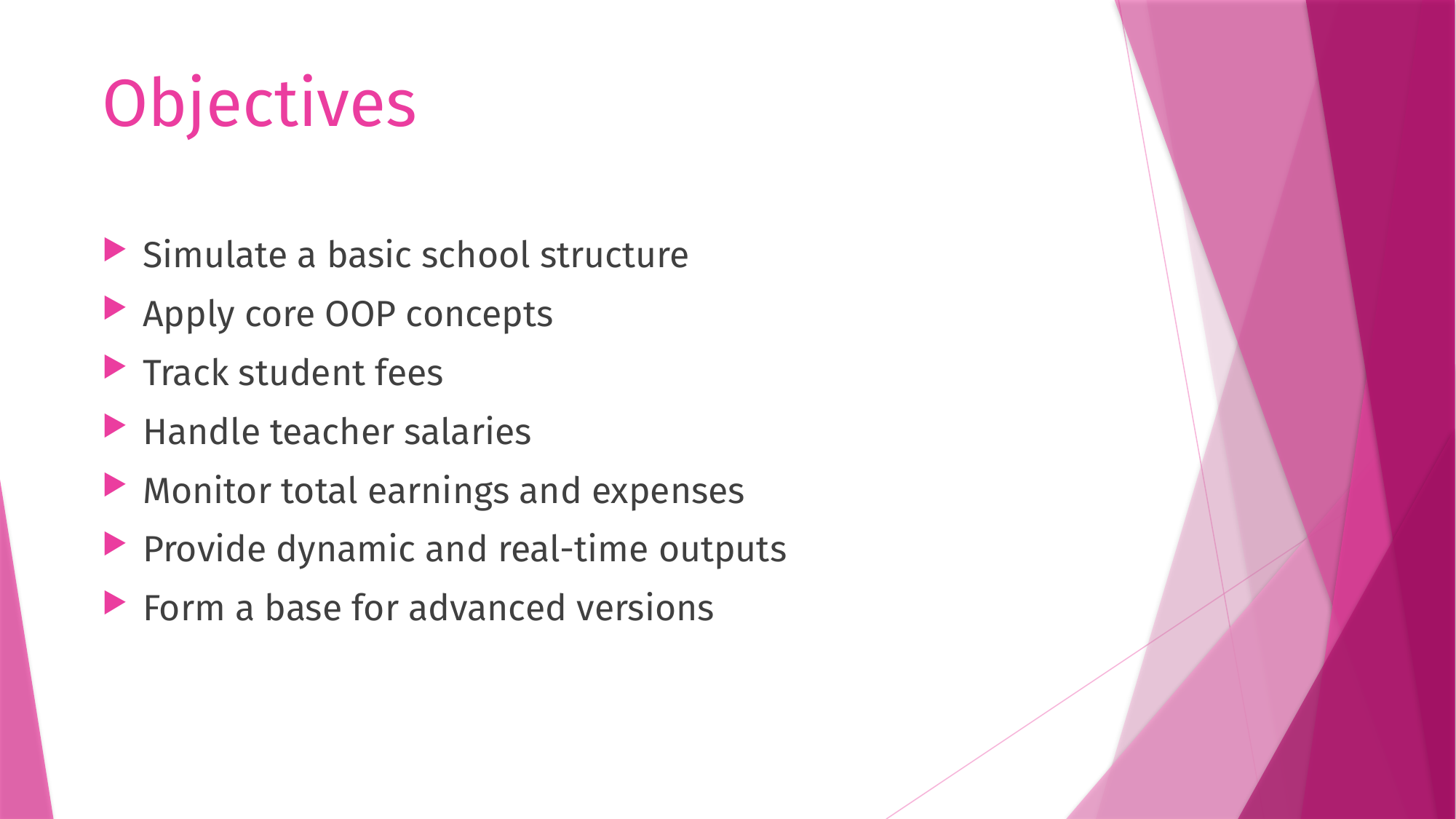

# Objectives
Simulate a basic school structure
Apply core OOP concepts
Track student fees
Handle teacher salaries
Monitor total earnings and expenses
Provide dynamic and real-time outputs
Form a base for advanced versions